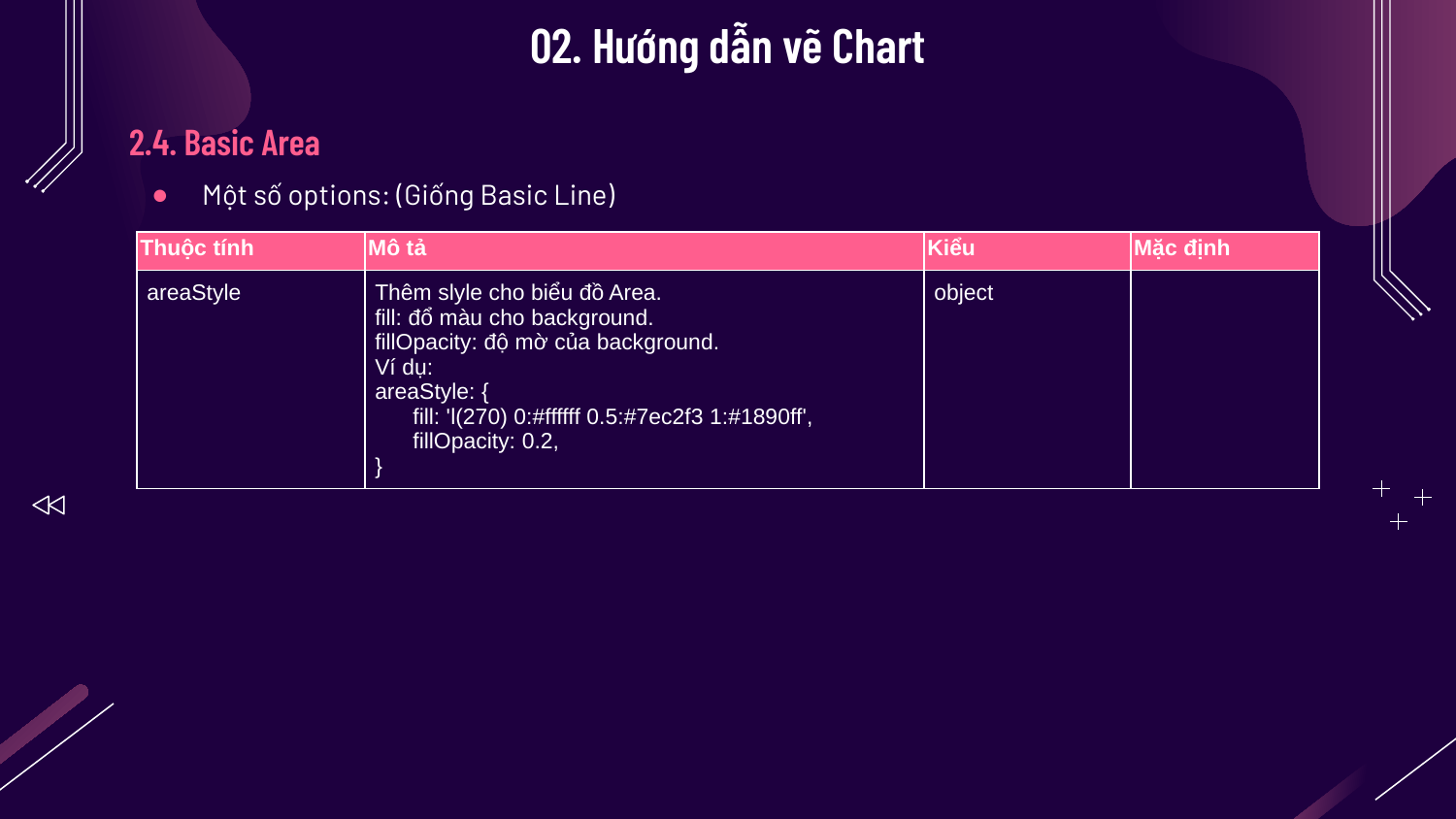

# 02. Hướng dẫn vẽ Chart
2.4. Basic Area
Một số options: (Giống Basic Line)

| Thuộc tính | Mô tả | Kiểu | Mặc định |
| --- | --- | --- | --- |
| areaStyle | Thêm slyle cho biểu đồ Area. fill: đổ màu cho background. fillOpacity: độ mờ của background. Ví dụ: areaStyle: {       fill: 'l(270) 0:#ffffff 0.5:#7ec2f3 1:#1890ff',       fillOpacity: 0.2, } | object |  |